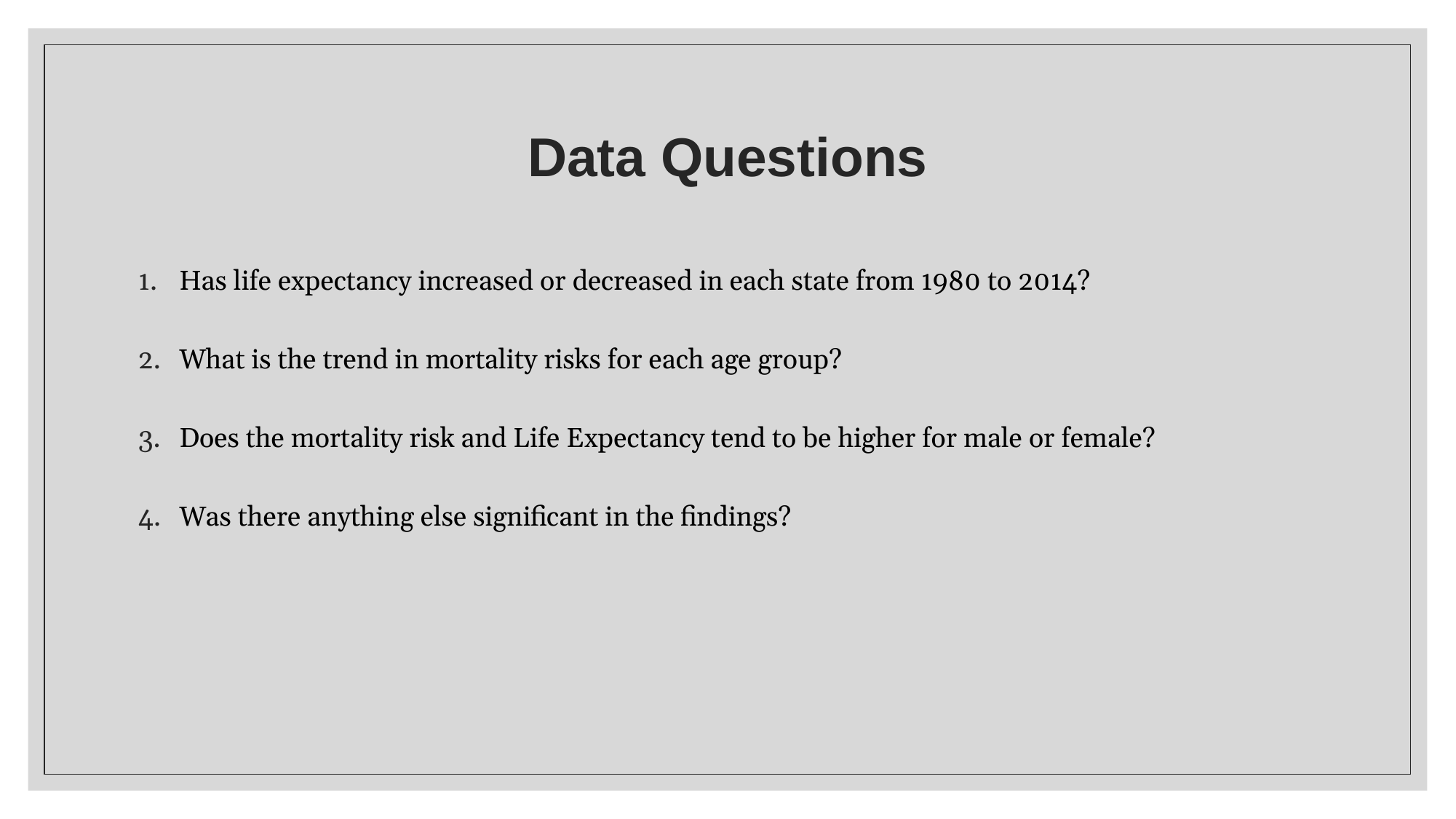

# Data Questions
Has life expectancy increased or decreased in each state from 1980 to 2014?

What is the trend in mortality risks for each age group?

Does the mortality risk and Life Expectancy tend to be higher for male or female?

Was there anything else significant in the findings?